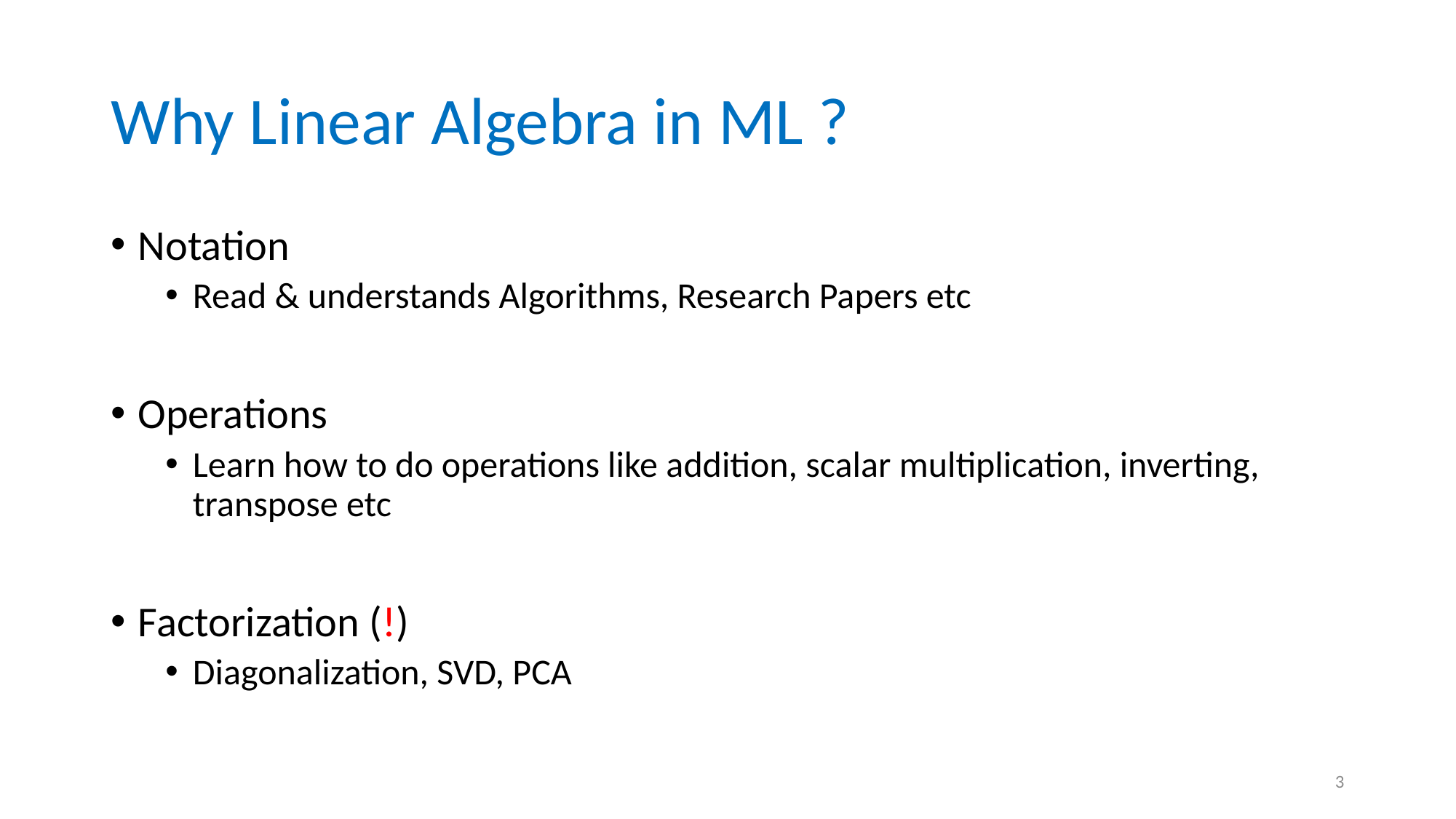

# Why Linear Algebra in ML ?
Notation
Read & understands Algorithms, Research Papers etc

Operations
Learn how to do operations like addition, scalar multiplication, inverting, transpose etc

Factorization (!)
Diagonalization, SVD, PCA

3